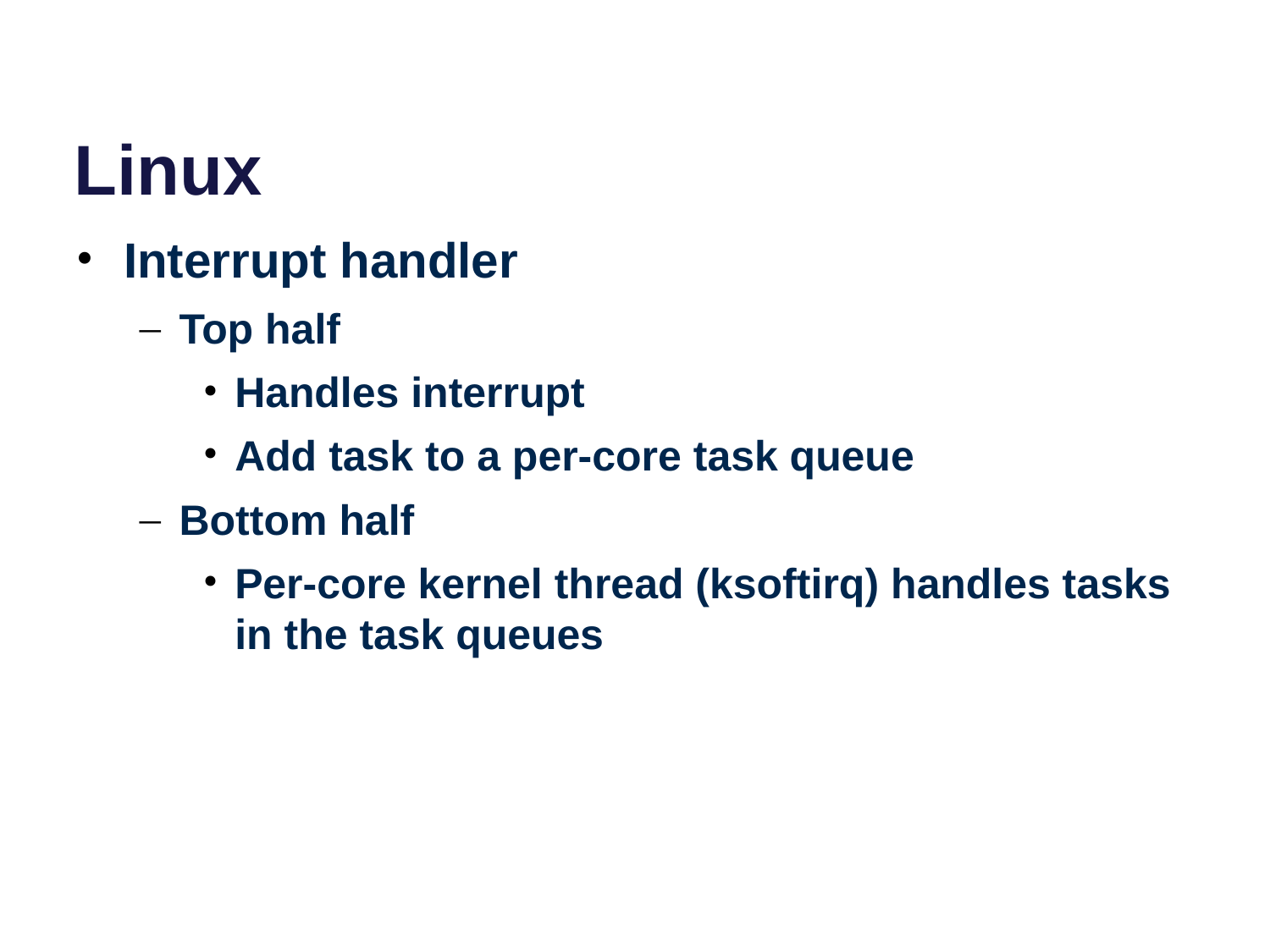

# Linux
Interrupt handler
Top half
Handles interrupt
Add task to a per-core task queue
Bottom half
Per-core kernel thread (ksoftirq) handles tasks in the task queues